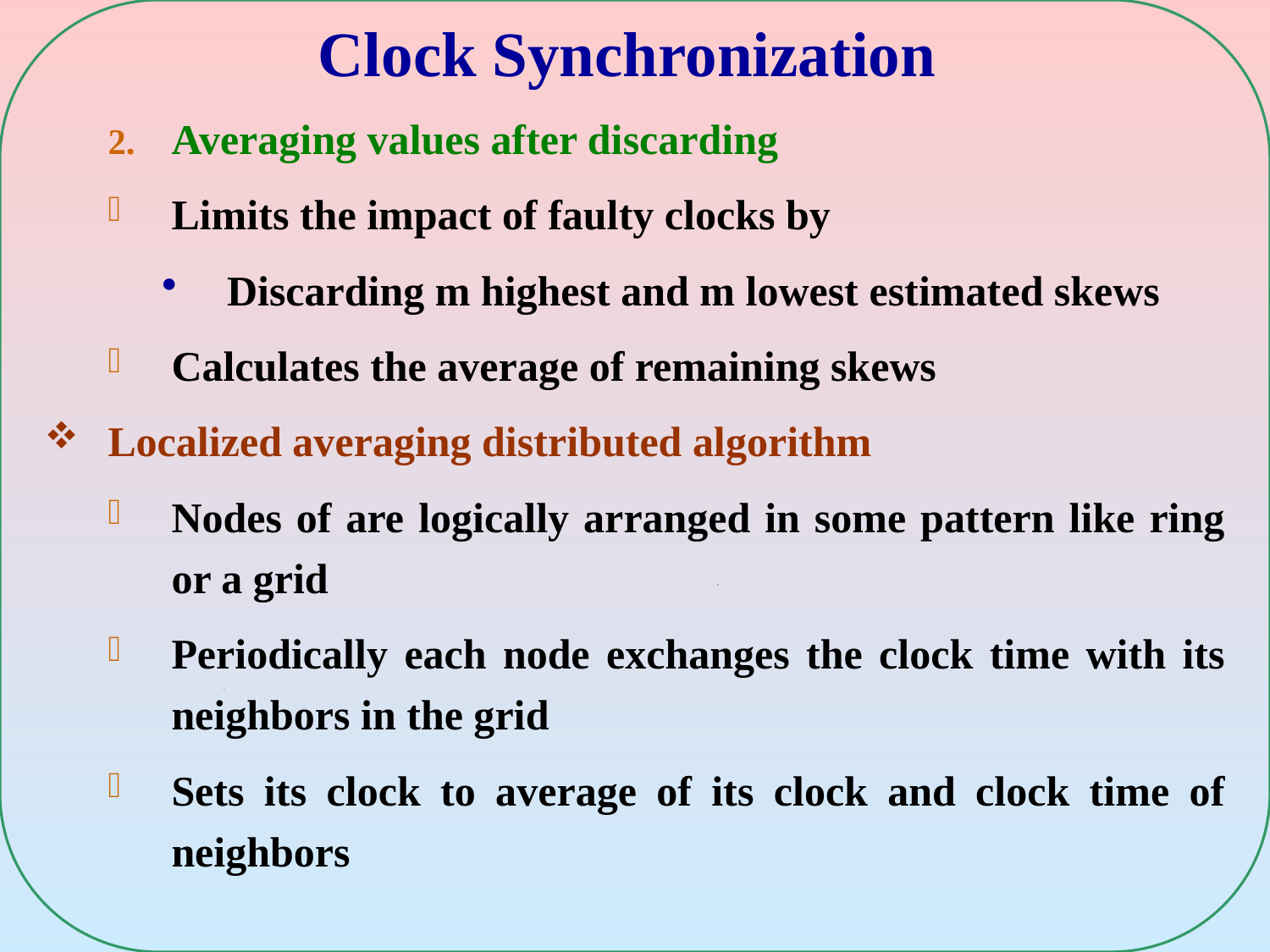

# Clock Synchronization
Averaging values after discarding
Limits the impact of faulty clocks by
Discarding m highest and m lowest estimated skews
Calculates the average of remaining skews
Localized averaging distributed algorithm
Nodes of are logically arranged in some pattern like ring or a grid
Periodically each node exchanges the clock time with its neighbors in the grid
Sets its clock to average of its clock and clock time of neighbors